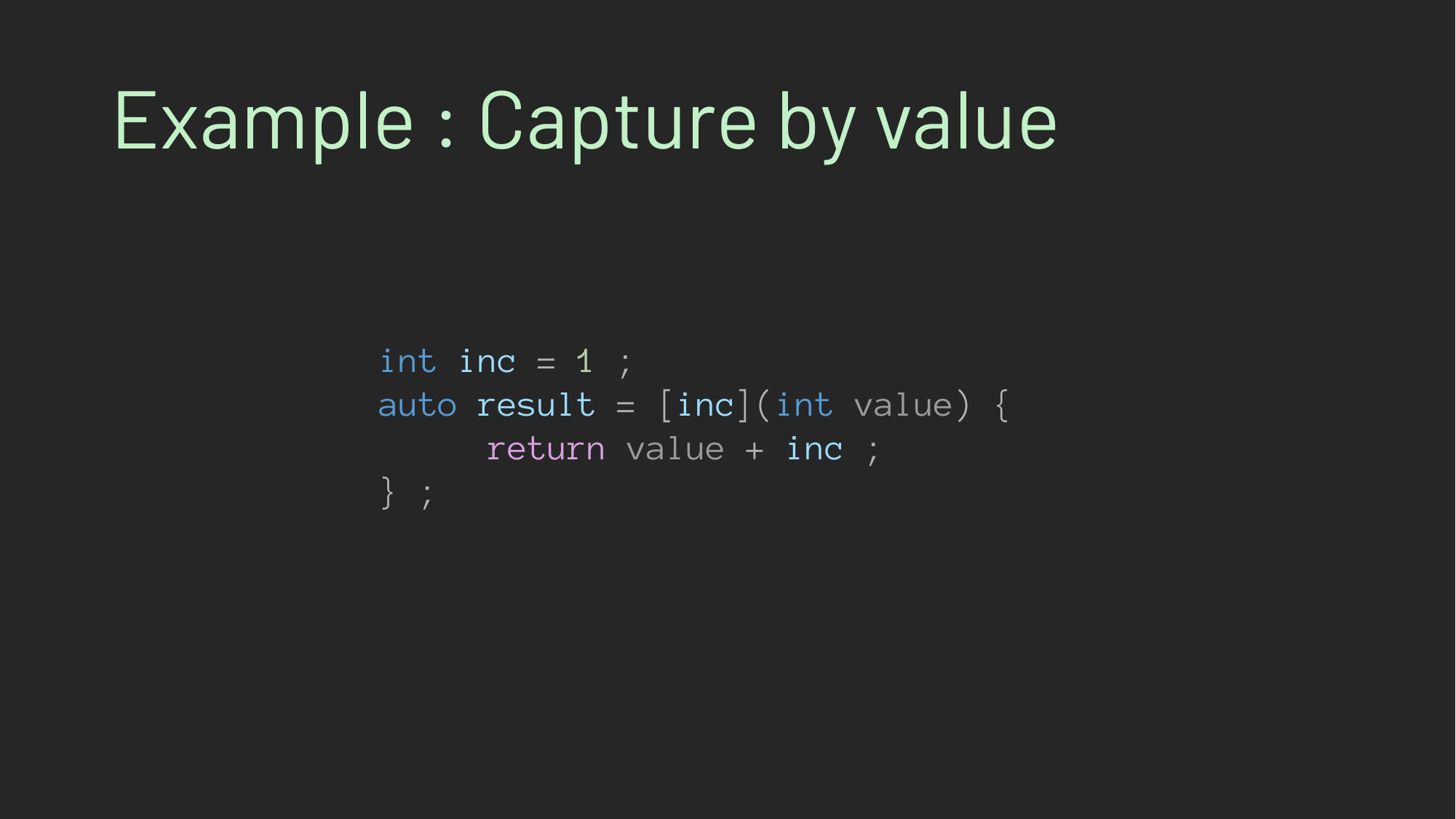

# Example : Capture by value
int inc = 1 ;
auto result = [inc](int value) {
	return value + inc ;
} ;